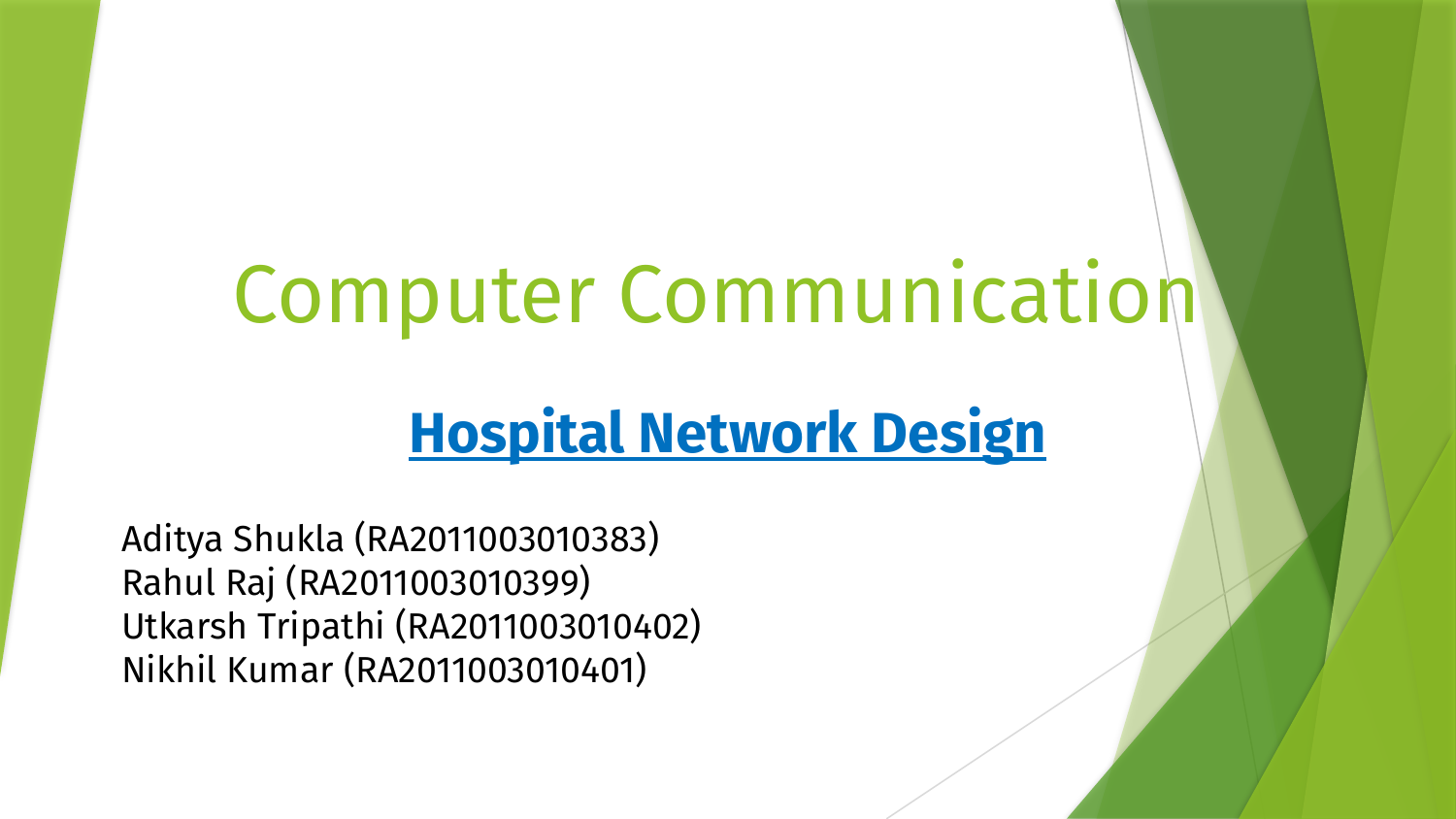

# Computer Communication
Hospital Network Design
Aditya Shukla (RA2011003010383)
Rahul Raj (RA2011003010399)
Utkarsh Tripathi (RA2011003010402)
Nikhil Kumar (RA2011003010401)